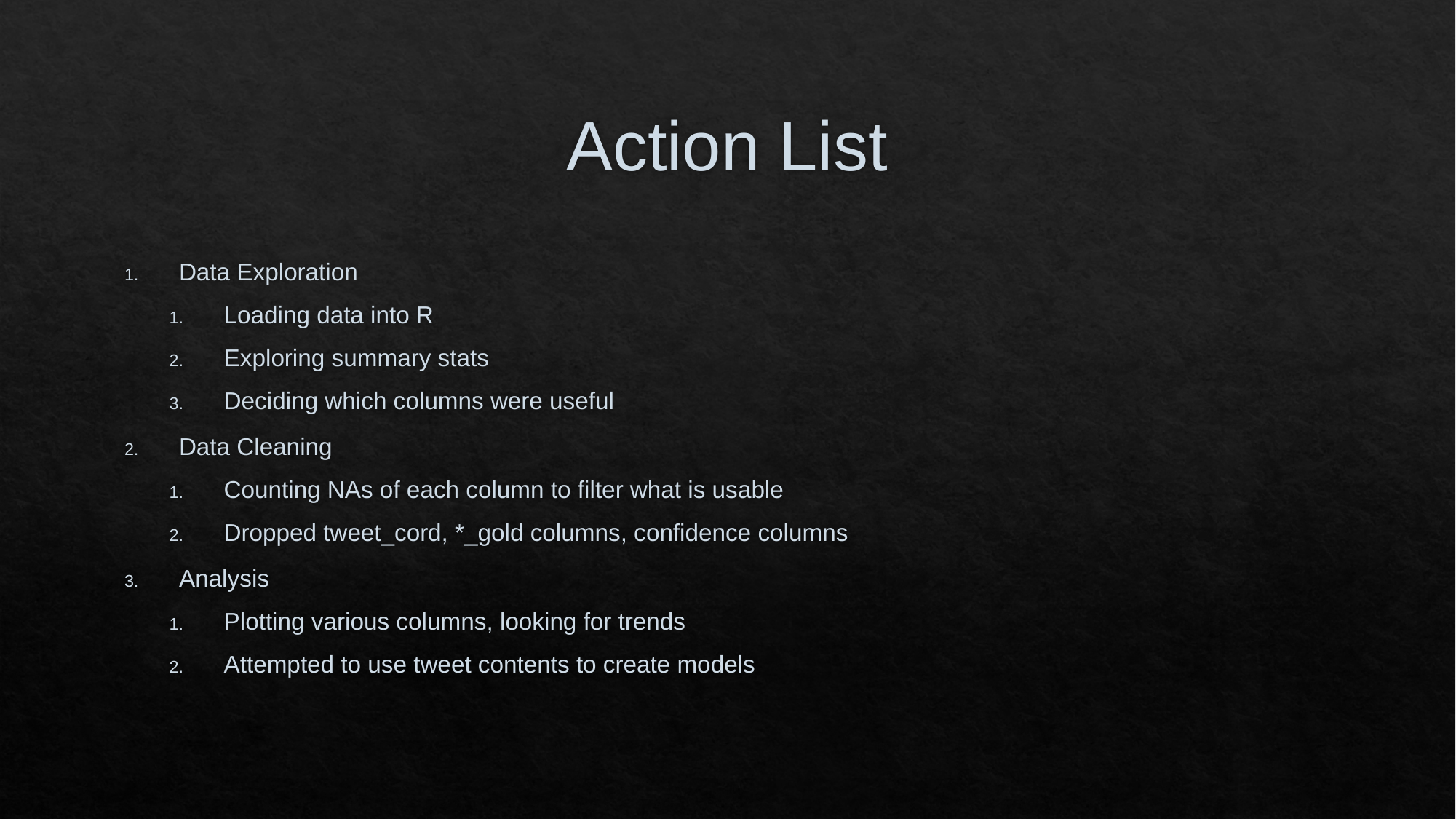

# Action List
Data Exploration
Loading data into R
Exploring summary stats
Deciding which columns were useful
Data Cleaning
Counting NAs of each column to filter what is usable
Dropped tweet_cord, *_gold columns, confidence columns
Analysis
Plotting various columns, looking for trends
Attempted to use tweet contents to create models